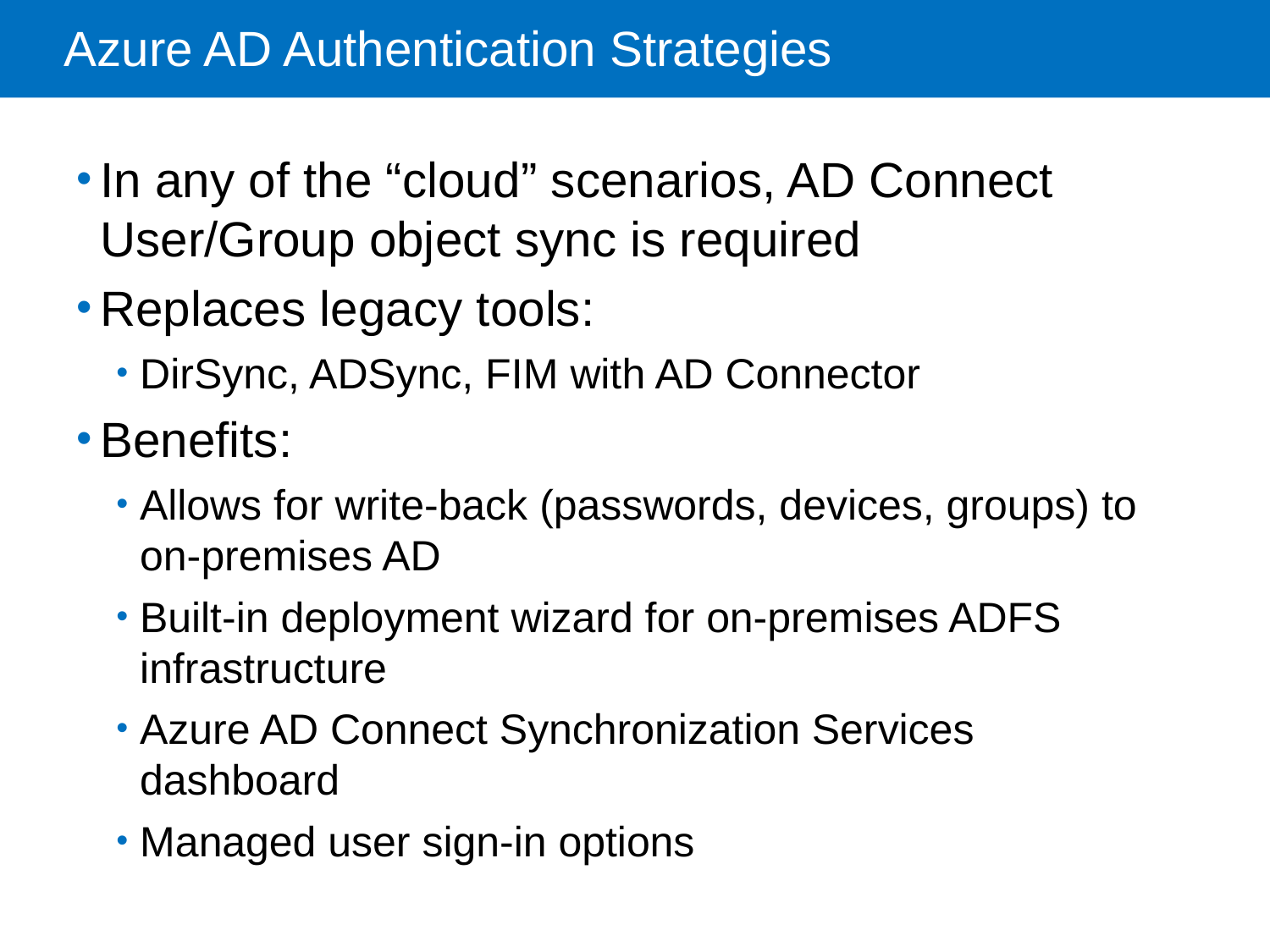

# Azure AD Authentication Strategies
In any of the “cloud” scenarios, AD Connect User/Group object sync is required
Replaces legacy tools:
DirSync, ADSync, FIM with AD Connector
Benefits:
Allows for write-back (passwords, devices, groups) to on-premises AD
Built-in deployment wizard for on-premises ADFS infrastructure
Azure AD Connect Synchronization Services dashboard
Managed user sign-in options